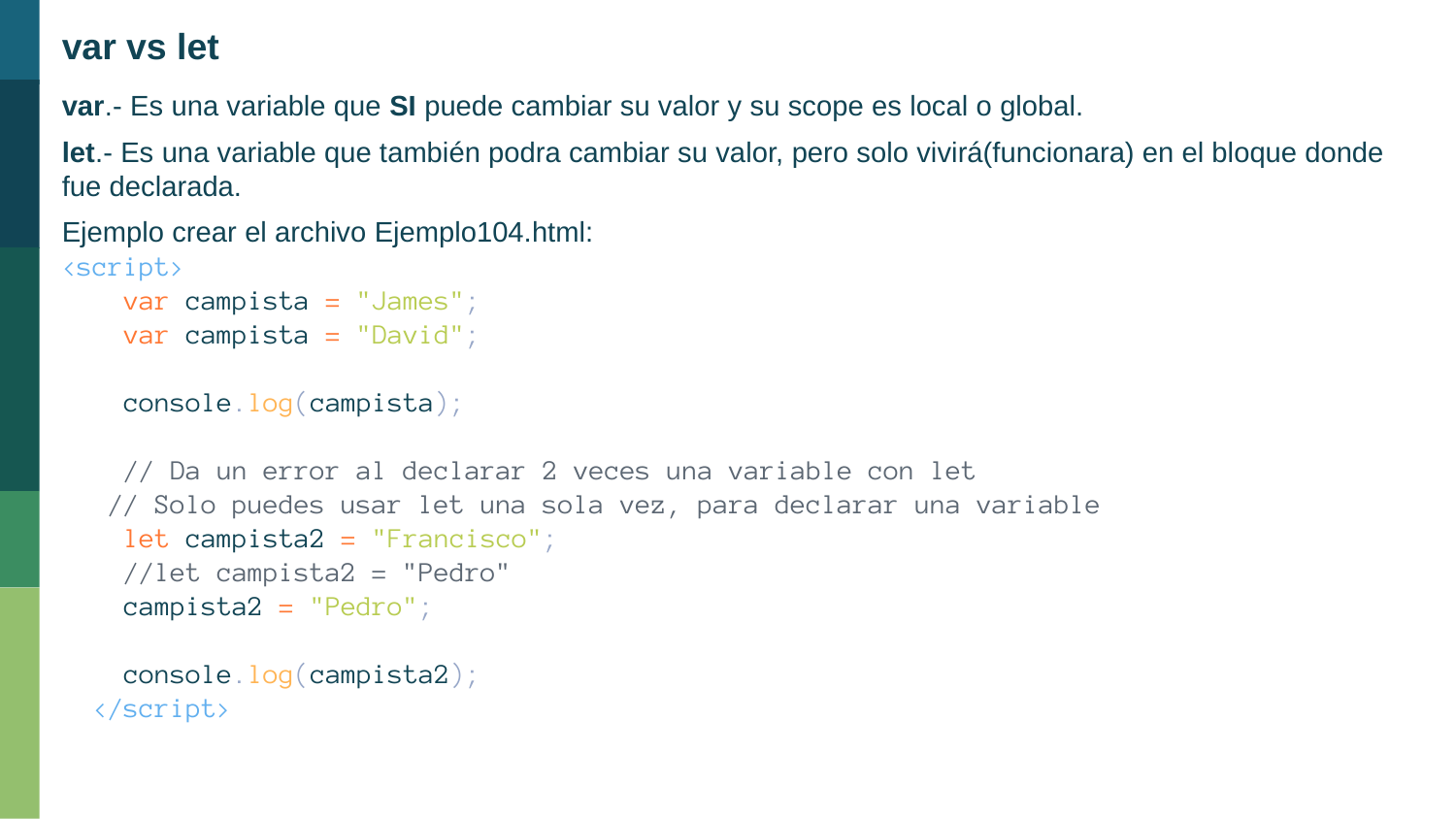

var vs let
var.- Es una variable que SI puede cambiar su valor y su scope es local o global.
let.- Es una variable que también podra cambiar su valor, pero solo vivirá(funcionara) en el bloque donde fue declarada.
Ejemplo crear el archivo Ejemplo104.html:
<script>
    var campista = "James";
    var campista = "David";
    console.log(campista);
    // Da un error al declarar 2 veces una variable con let
   // Solo puedes usar let una sola vez, para declarar una variable
    let campista2 = "Francisco";
    //let campista2 = "Pedro"
    campista2 = "Pedro";
    console.log(campista2);
  </script>